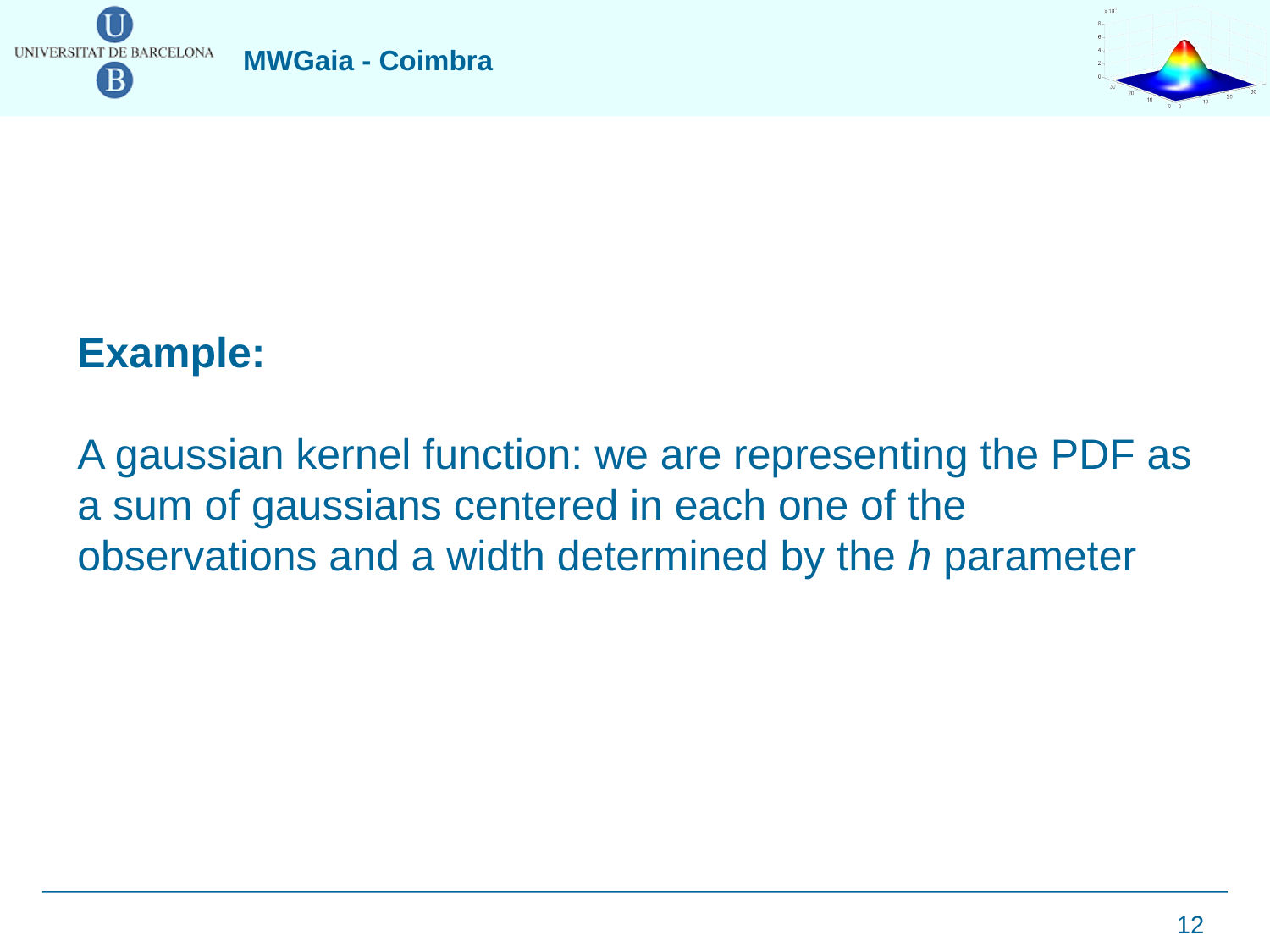

Example:

A gaussian kernel function: we are representing the PDF as a sum of gaussians centered in each one of the observations and a width determined by the h parameter
12